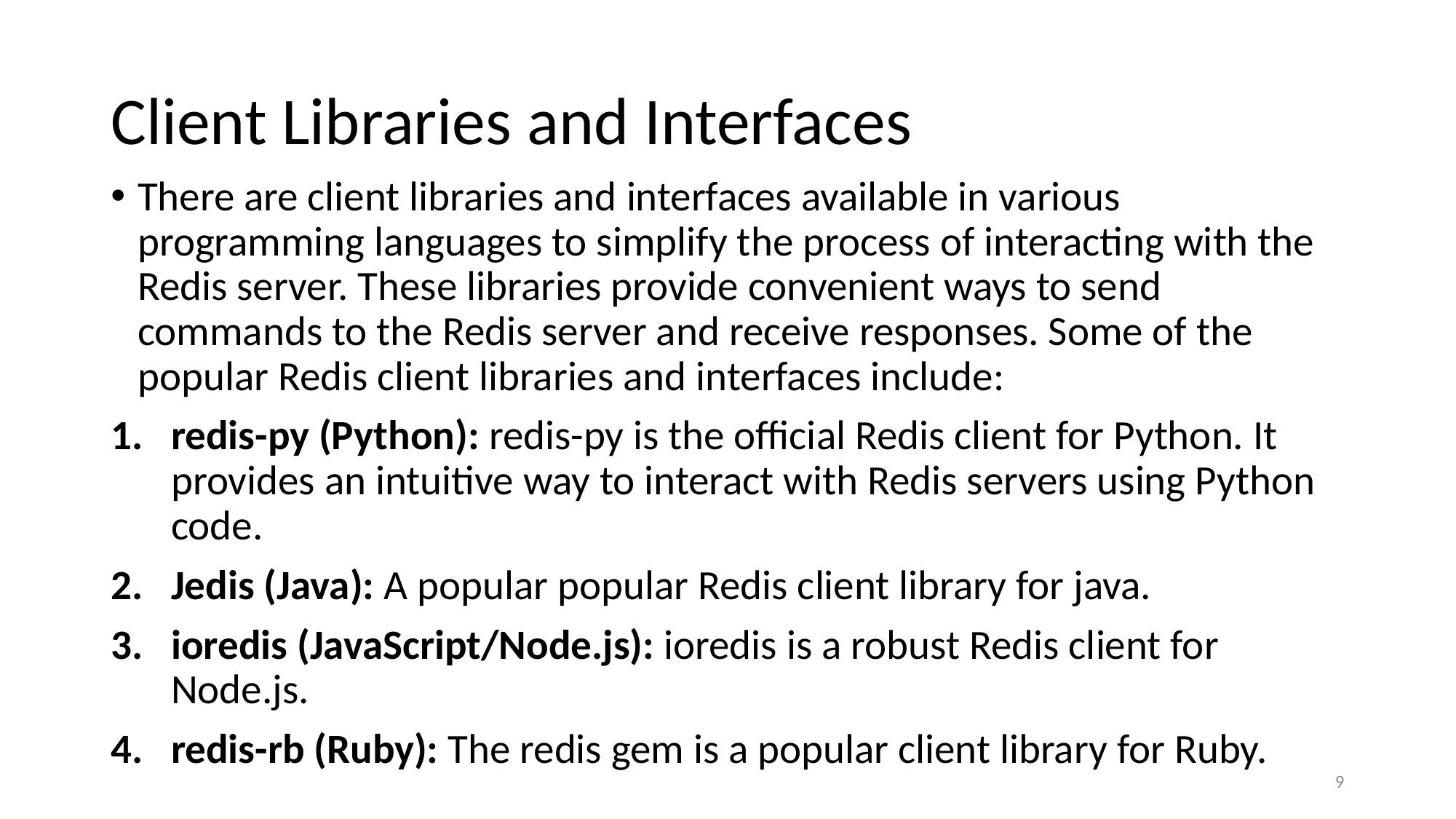

# Client Libraries and Interfaces
There are client libraries and interfaces available in various programming languages to simplify the process of interacting with the Redis server. These libraries provide convenient ways to send commands to the Redis server and receive responses. Some of the popular Redis client libraries and interfaces include:
redis-py (Python): redis-py is the official Redis client for Python. It provides an intuitive way to interact with Redis servers using Python code.
Jedis (Java): A popular popular Redis client library for java.
ioredis (JavaScript/Node.js): ioredis is a robust Redis client for Node.js.
redis-rb (Ruby): The redis gem is a popular client library for Ruby.
9